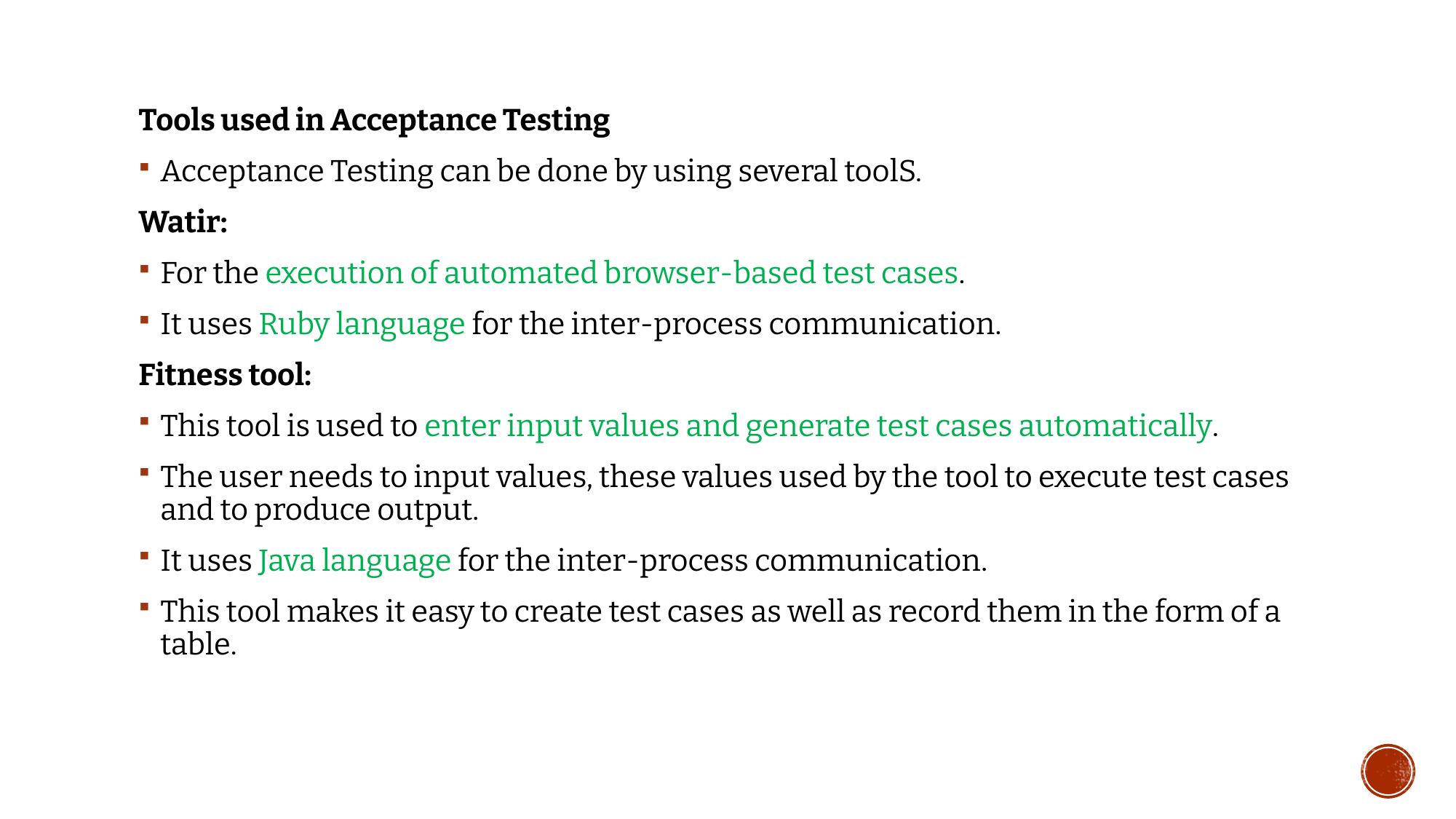

Tools used in Acceptance Testing
Acceptance Testing can be done by using several toolS.
Watir:
For the execution of automated browser-based test cases.
It uses Ruby language for the inter-process communication.
Fitness tool:
This tool is used to enter input values and generate test cases automatically.
The user needs to input values, these values used by the tool to execute test cases and to produce output.
It uses Java language for the inter-process communication.
This tool makes it easy to create test cases as well as record them in the form of a table.